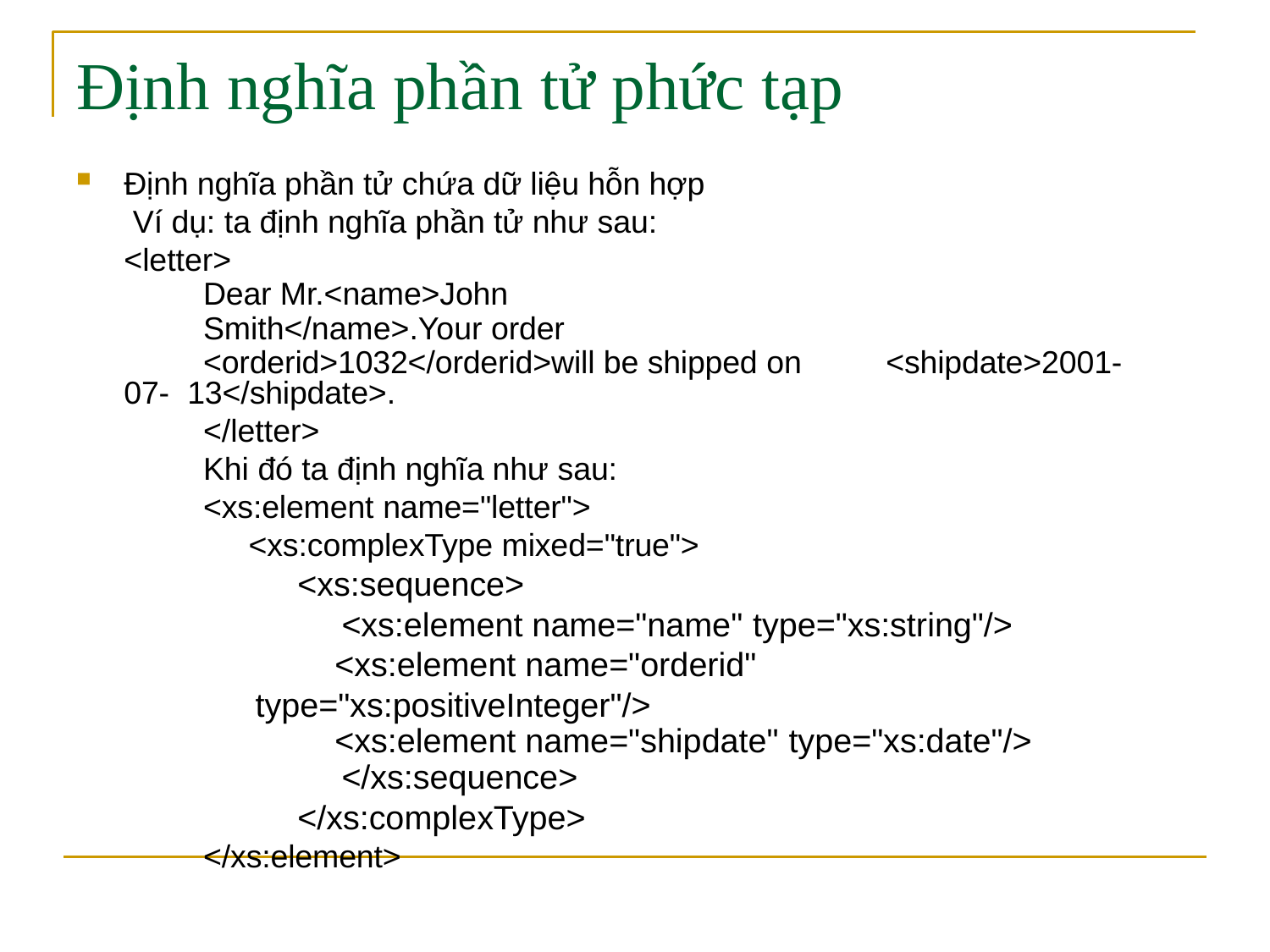

# Định nghĩa phần tử phức tạp
Định nghĩa phần tử chứa dữ liệu hỗn hợp  Ví dụ: ta định nghĩa phần tử như sau:
<letter>
Dear Mr.<name>John Smith</name>.Your order
<orderid>1032</orderid>will be shipped on	<shipdate>2001-07-  13</shipdate>.
</letter>
Khi đó ta định nghĩa như sau:
<xs:element name="letter">
<xs:complexType mixed="true">
<xs:sequence>
<xs:element name="name" type="xs:string"/>
<xs:element name="orderid" type="xs:positiveInteger"/>
<xs:element name="shipdate" type="xs:date"/>
</xs:sequence>
</xs:complexType>
</xs:element>